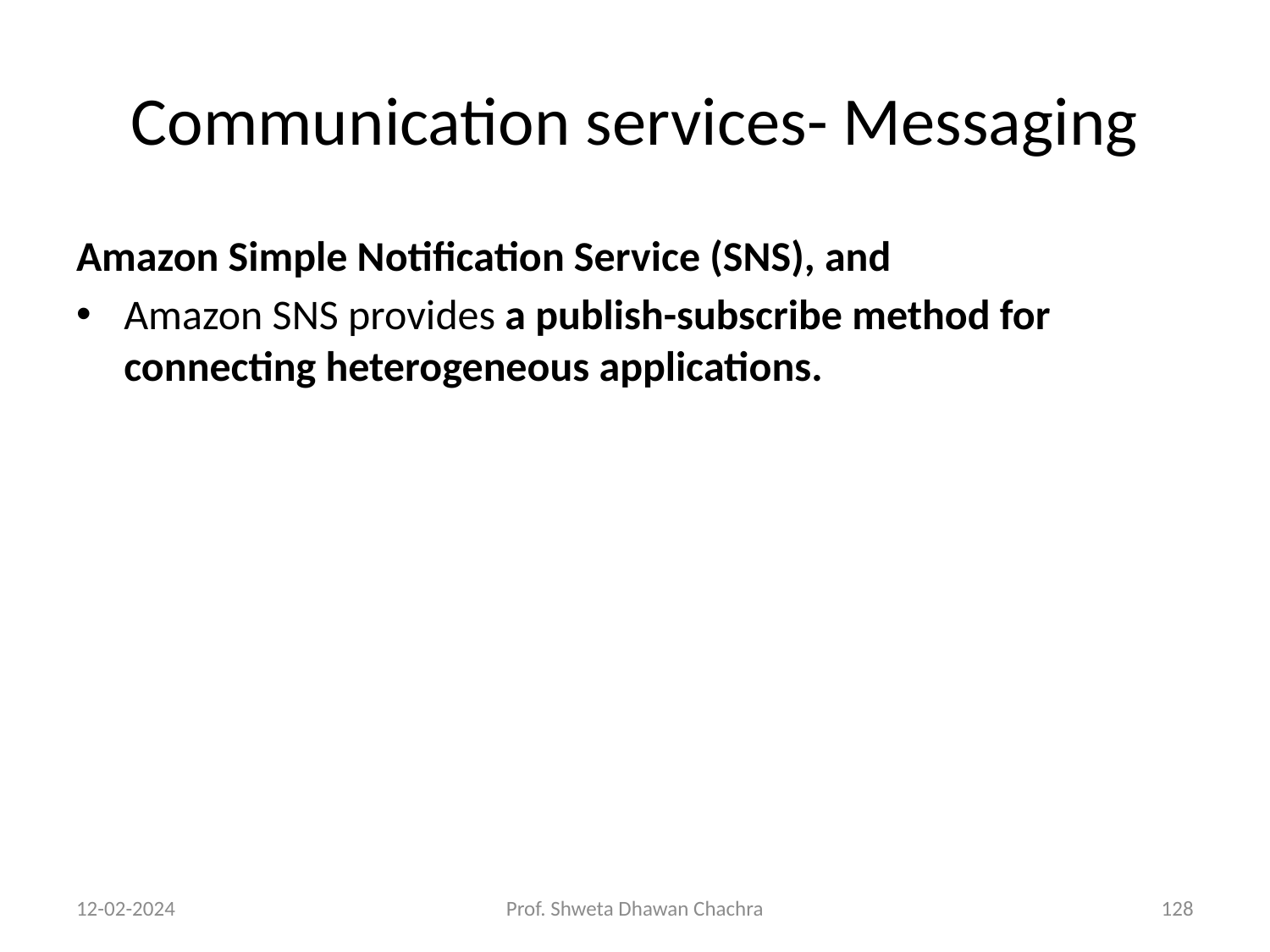

# Communication services- Messaging
Amazon Simple Notification Service (SNS), and
Amazon SNS provides a publish-subscribe method for connecting heterogeneous applications.
12-02-2024
Prof. Shweta Dhawan Chachra
128